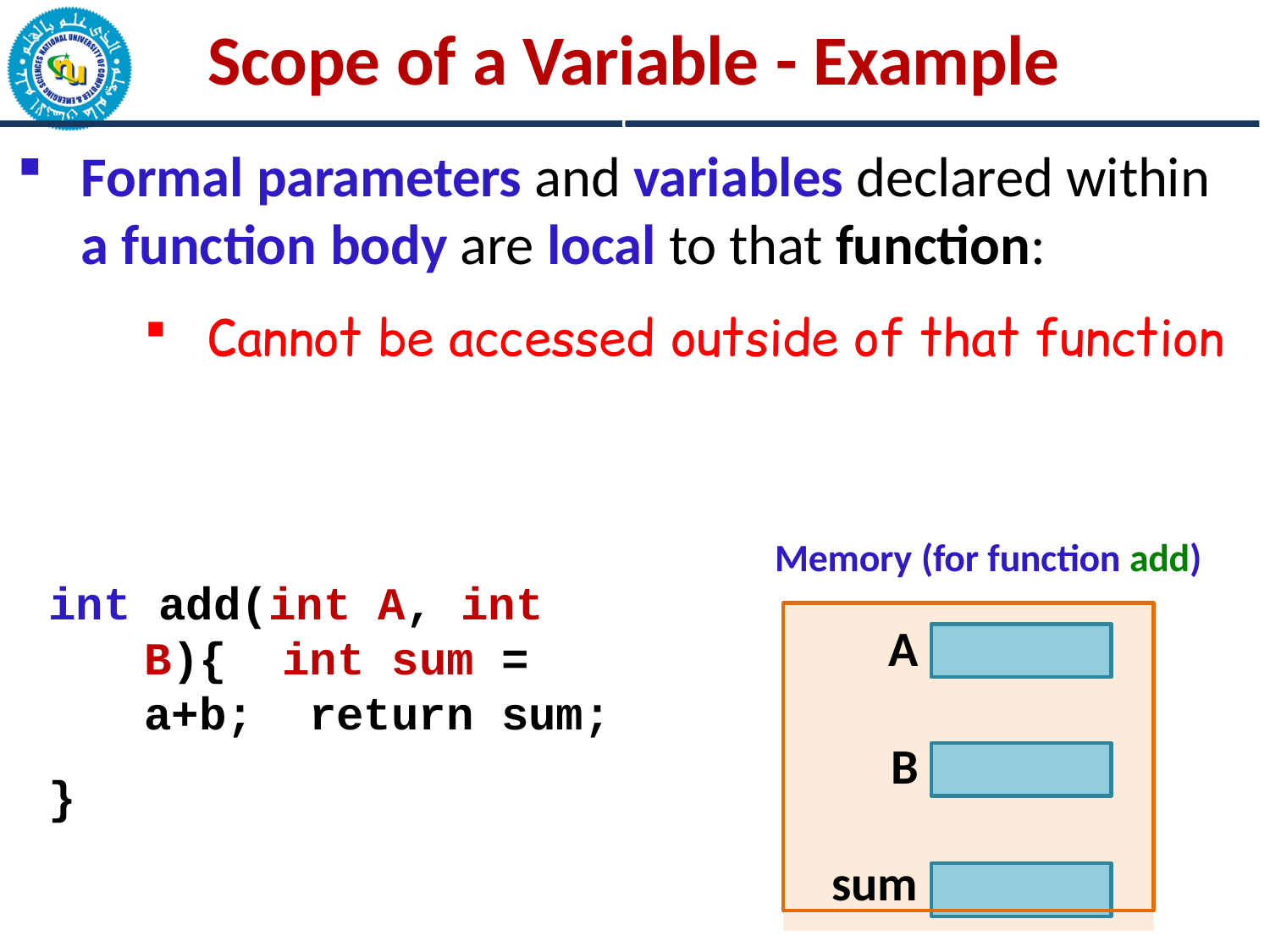

# Scope of a Variable - Example
c

Formal parameters and variables declared within
a function body are local to that function:
Cannot be accessed outside of that function
Memory (for function add)
int add(int A, int	B){  int sum = a+b;  return sum;
}

A

B

sum